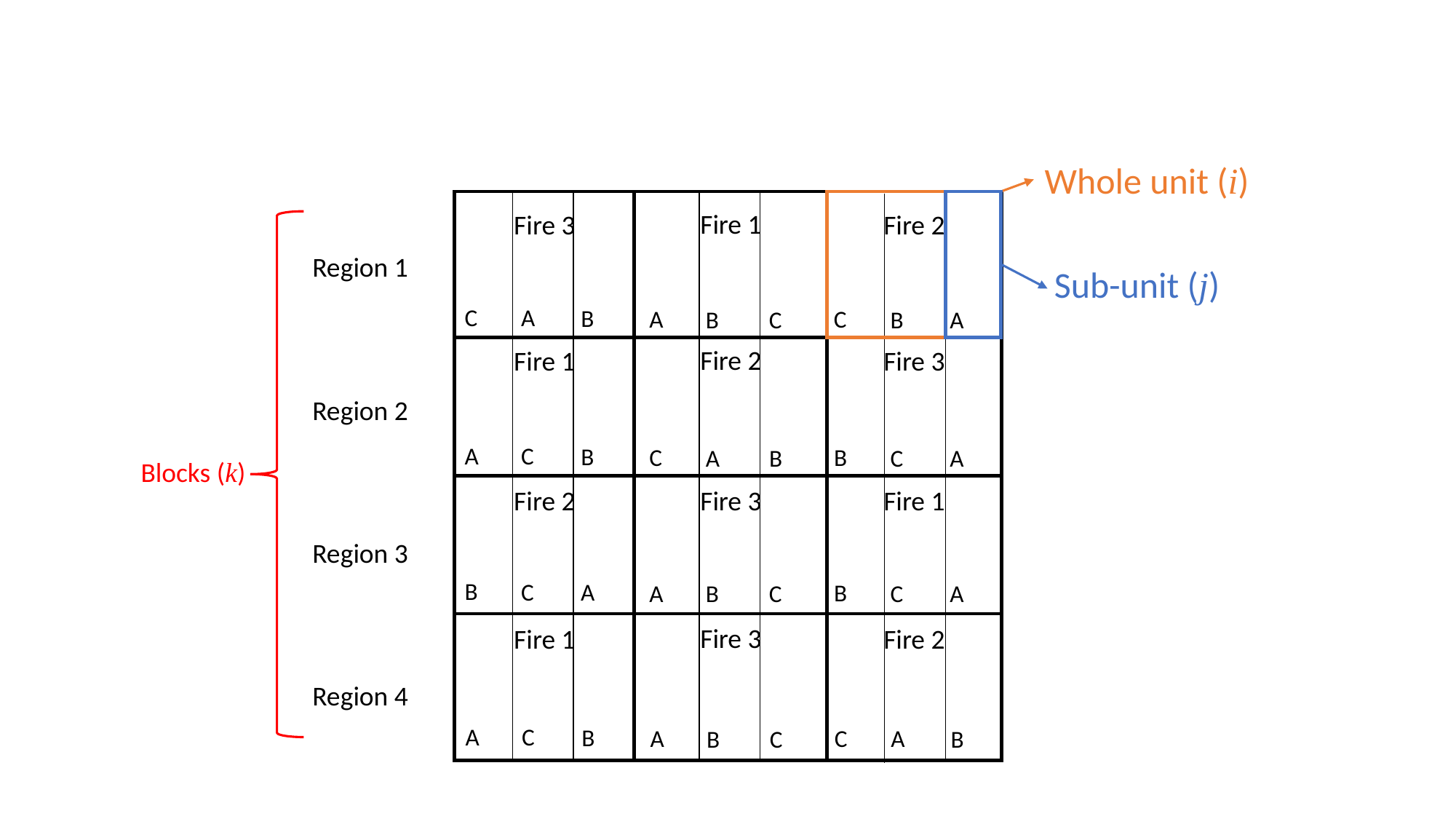

Whole unit (i)

Fire 1
Fire 3
Fire 2

Region 1
Sub-unit (j)
C
A
B
C
A
B
B
A
C
Fire 2
Fire 1
Fire 3
Region 2
A
C
B
B
C
C
A
A
B
Blocks (k)
Fire 3
Fire 2
Fire 1
Region 3
B
C
A
B
A
C
B
A
C
Fire 3
Fire 1
Fire 2
Region 4
A
C
B
C
A
A
B
B
C